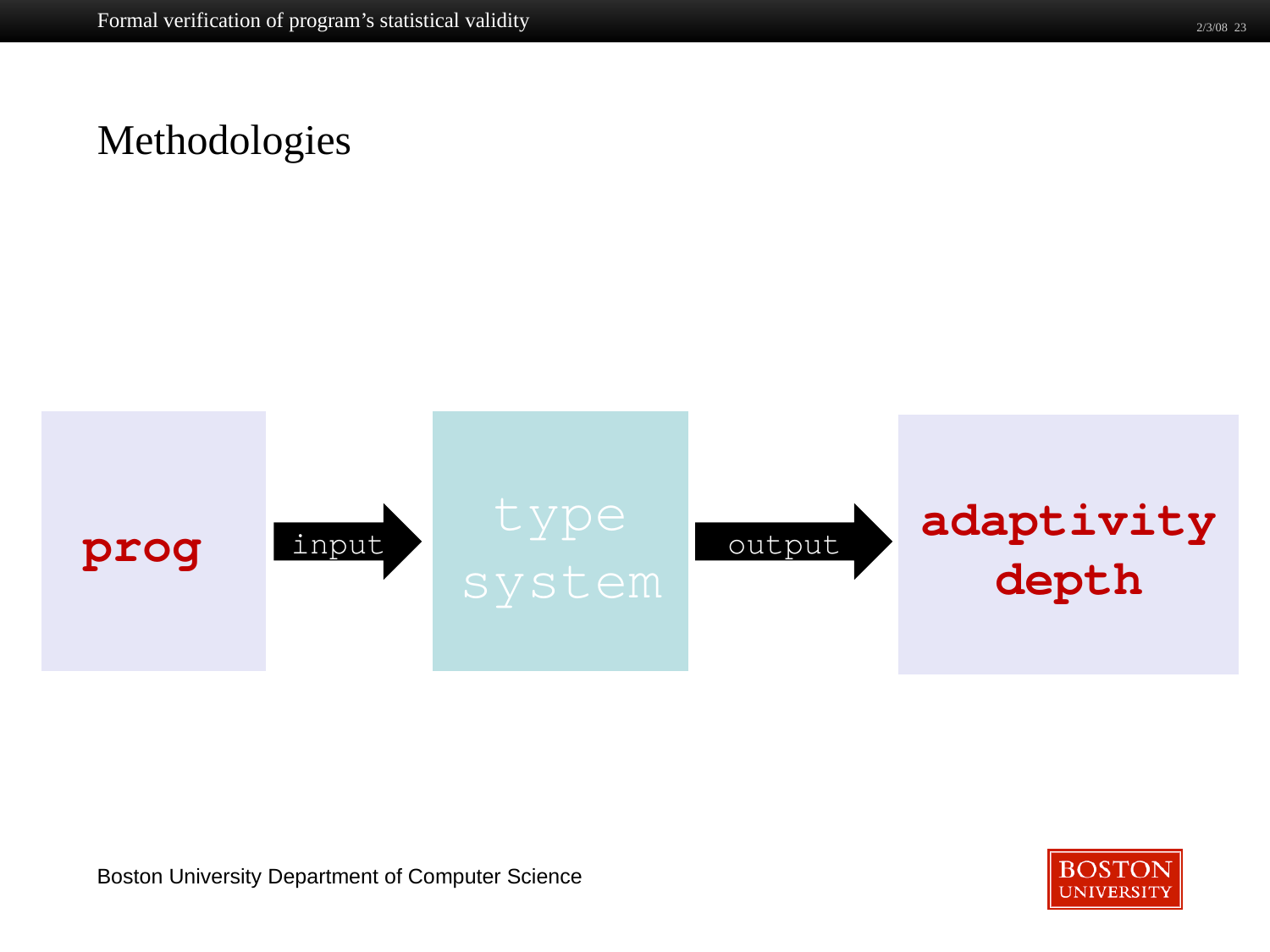

Formal verification of program’s statistical validity
2/3/08  23
# Methodologies
prog
type system
adaptivity
depth
input
output